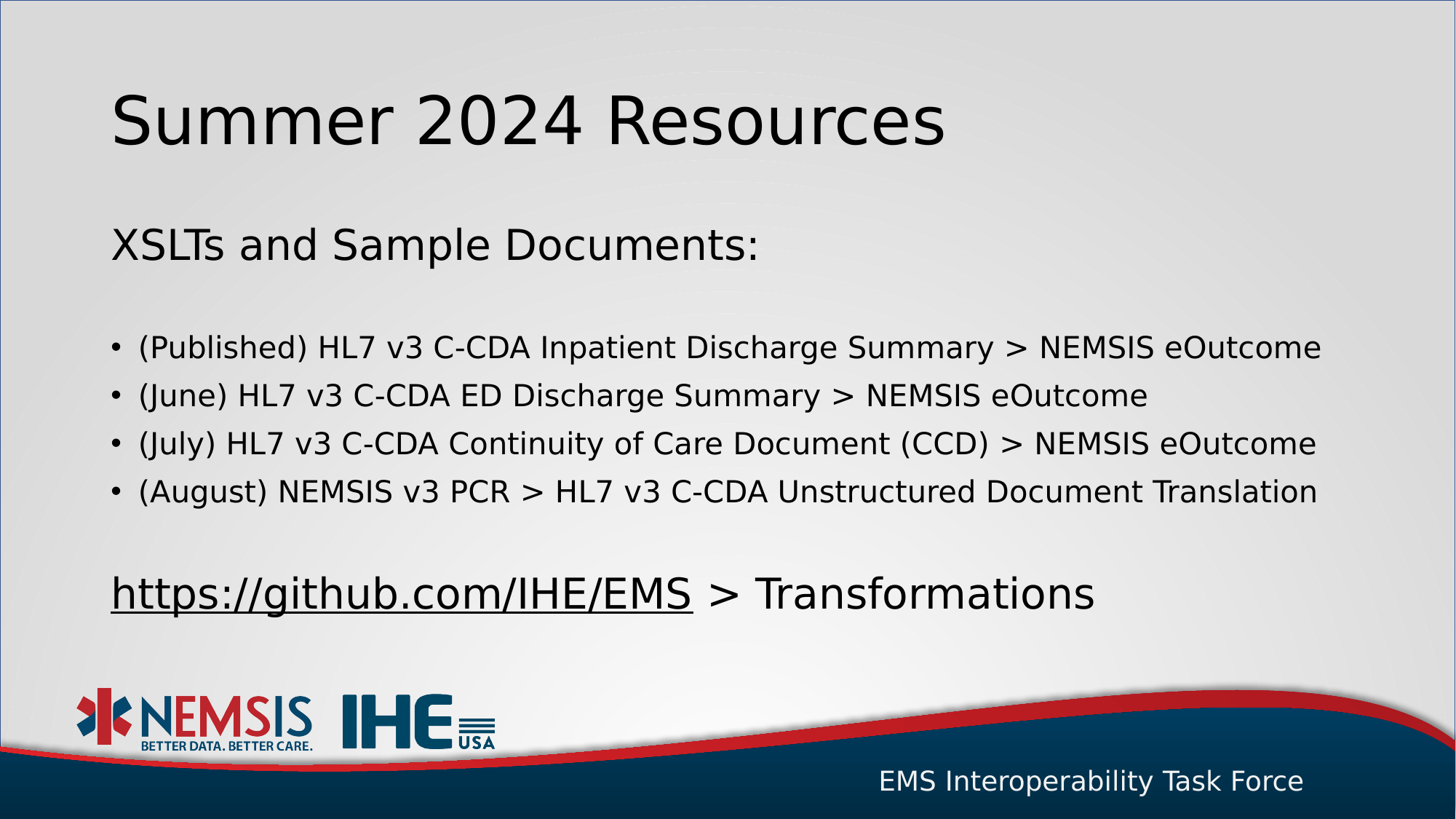

# Summer 2024 Resources
XSLTs and Sample Documents:

(Published) HL7 v3 C-CDA Inpatient Discharge Summary > NEMSIS eOutcome
(June) HL7 v3 C-CDA ED Discharge Summary > NEMSIS eOutcome
(July) HL7 v3 C-CDA Continuity of Care Document (CCD) > NEMSIS eOutcome
(August) NEMSIS v3 PCR > HL7 v3 C-CDA Unstructured Document Translation

https://github.com/IHE/EMS > Transformations